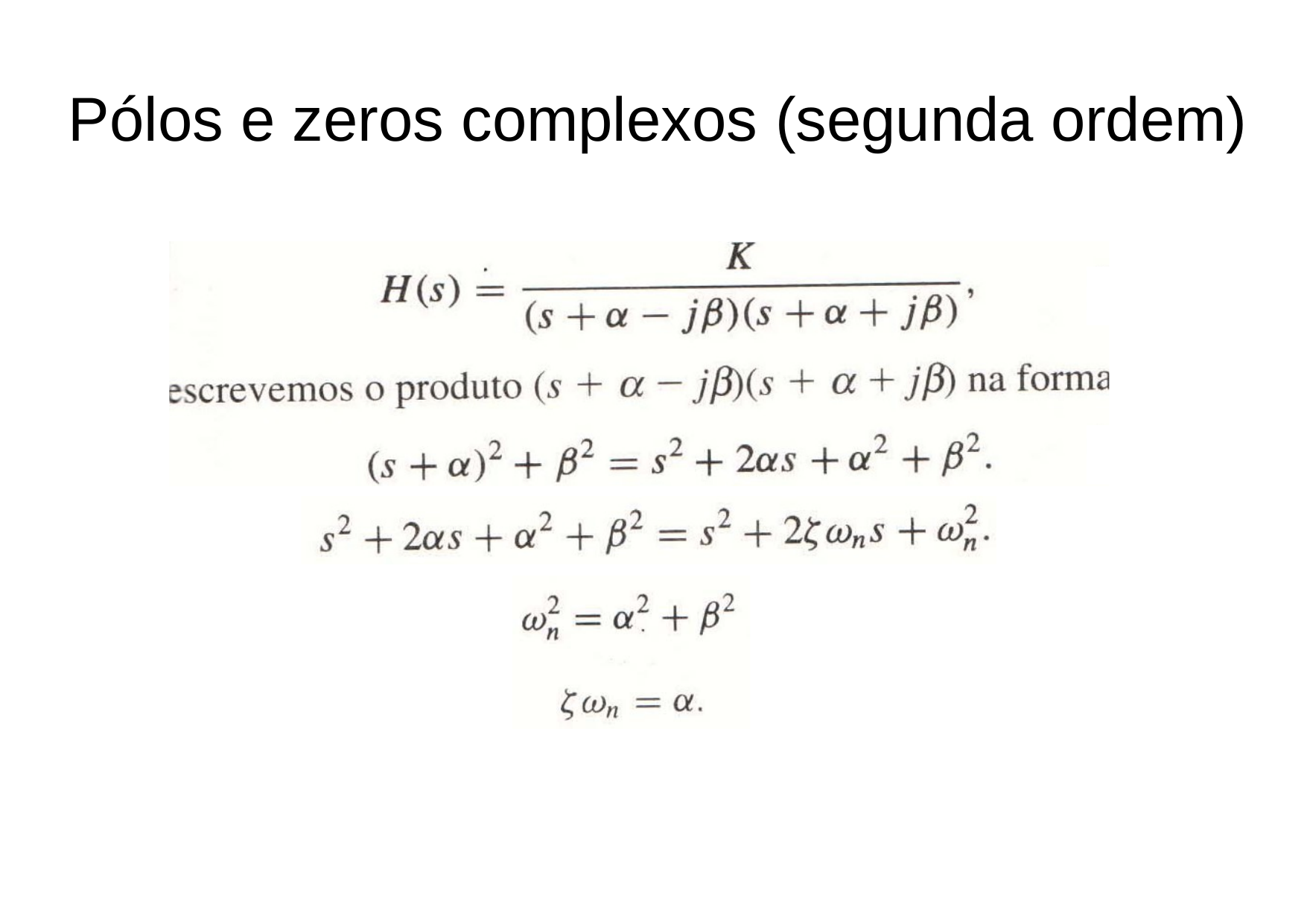

# Pólos e zeros complexos (segunda ordem)